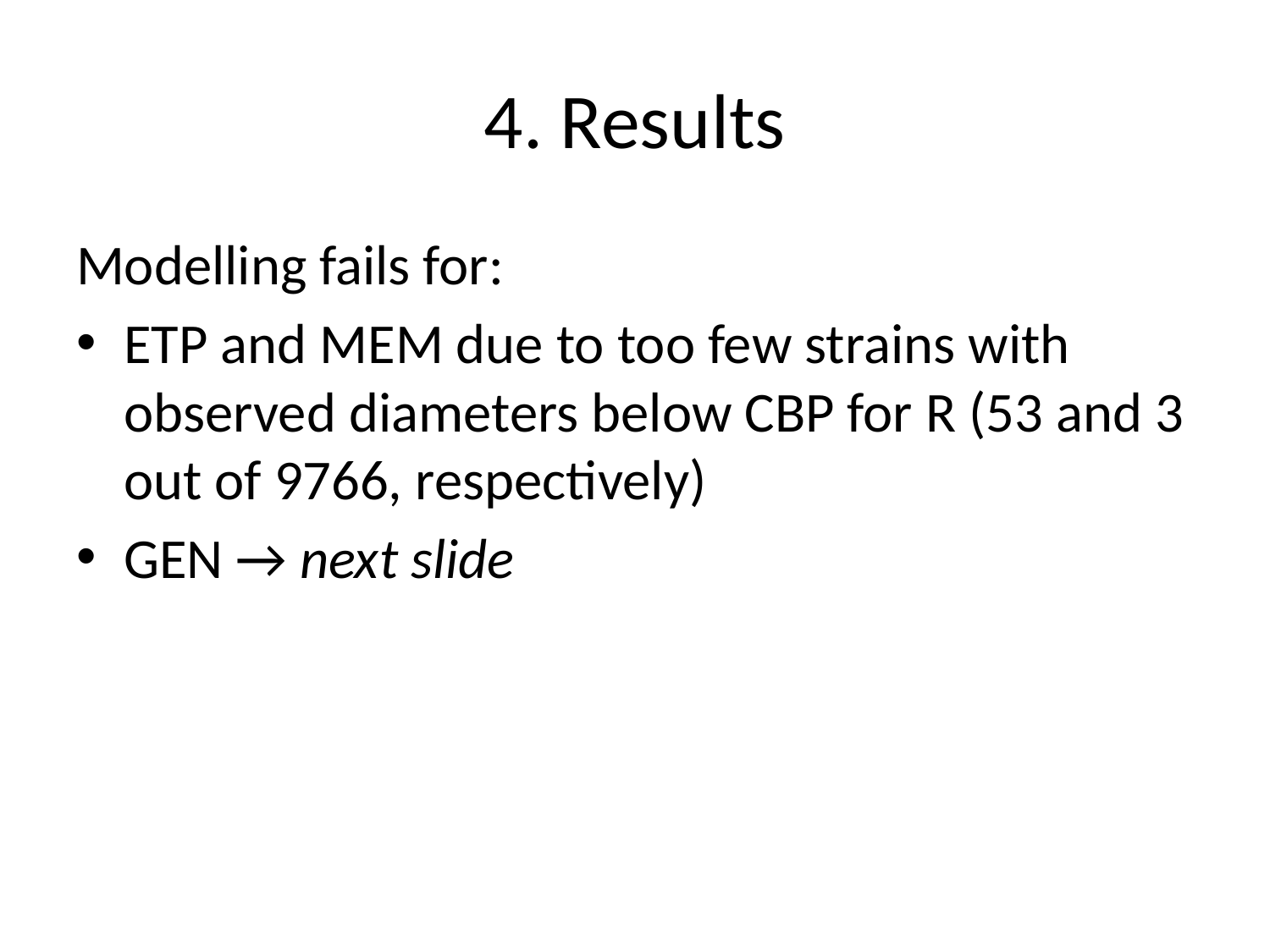

# 4. Results
Modelling fails for:
ETP and MEM due to too few strains with observed diameters below CBP for R (53 and 3 out of 9766, respectively)
GEN → next slide